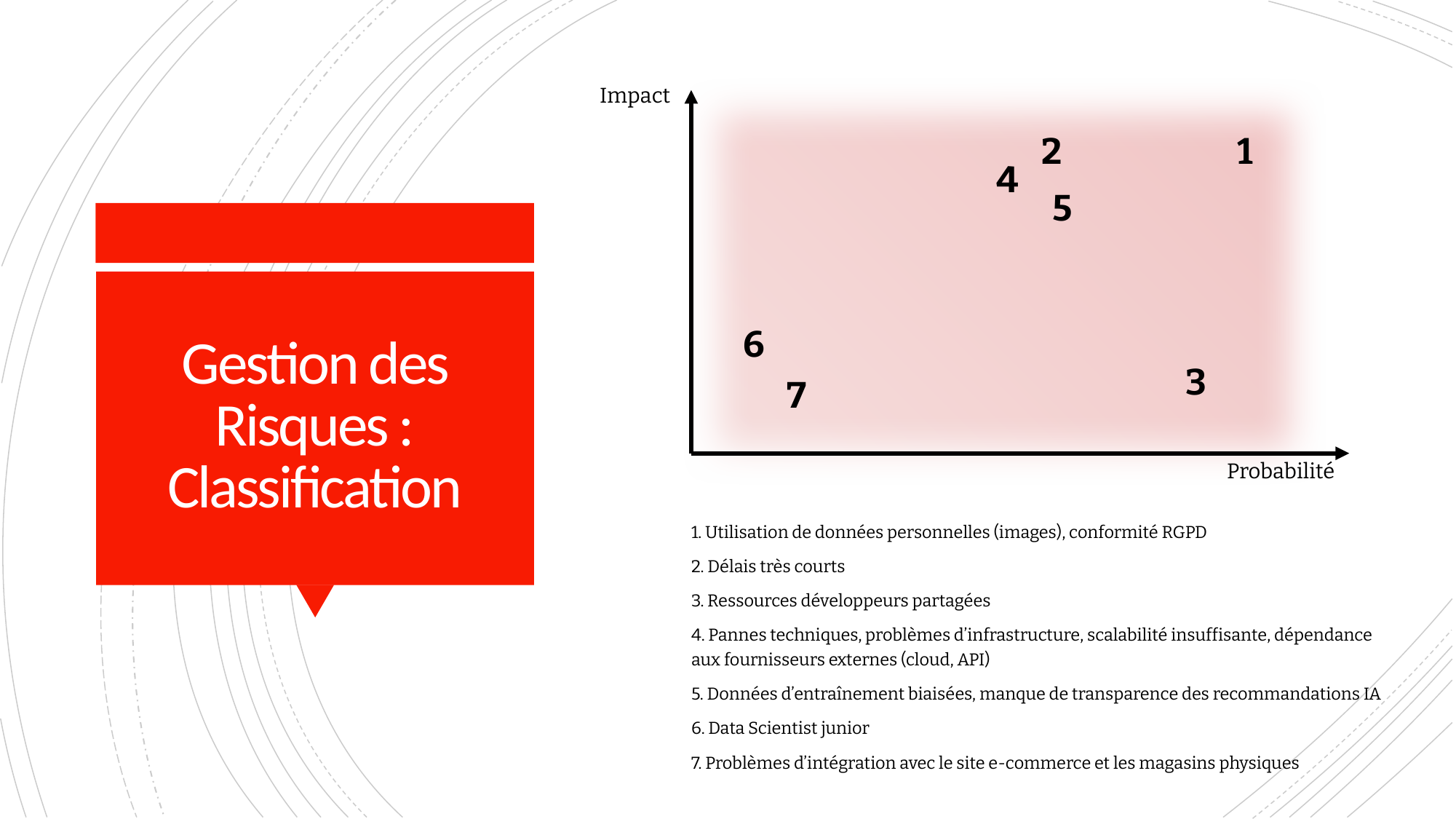

Impact

2
1
4
5
# Gestion des Risques : Classification
6
3
7
Probabilité
1. Utilisation de données personnelles (images), conformité RGPD
2. Délais très courts
3. Ressources développeurs partagées
4. Pannes techniques, problèmes d’infrastructure, scalabilité insuffisante, dépendance aux fournisseurs externes (cloud, API)
5. Données d’entraînement biaisées, manque de transparence des recommandations IA
6. Data Scientist junior
7. Problèmes d’intégration avec le site e-commerce et les magasins physiques